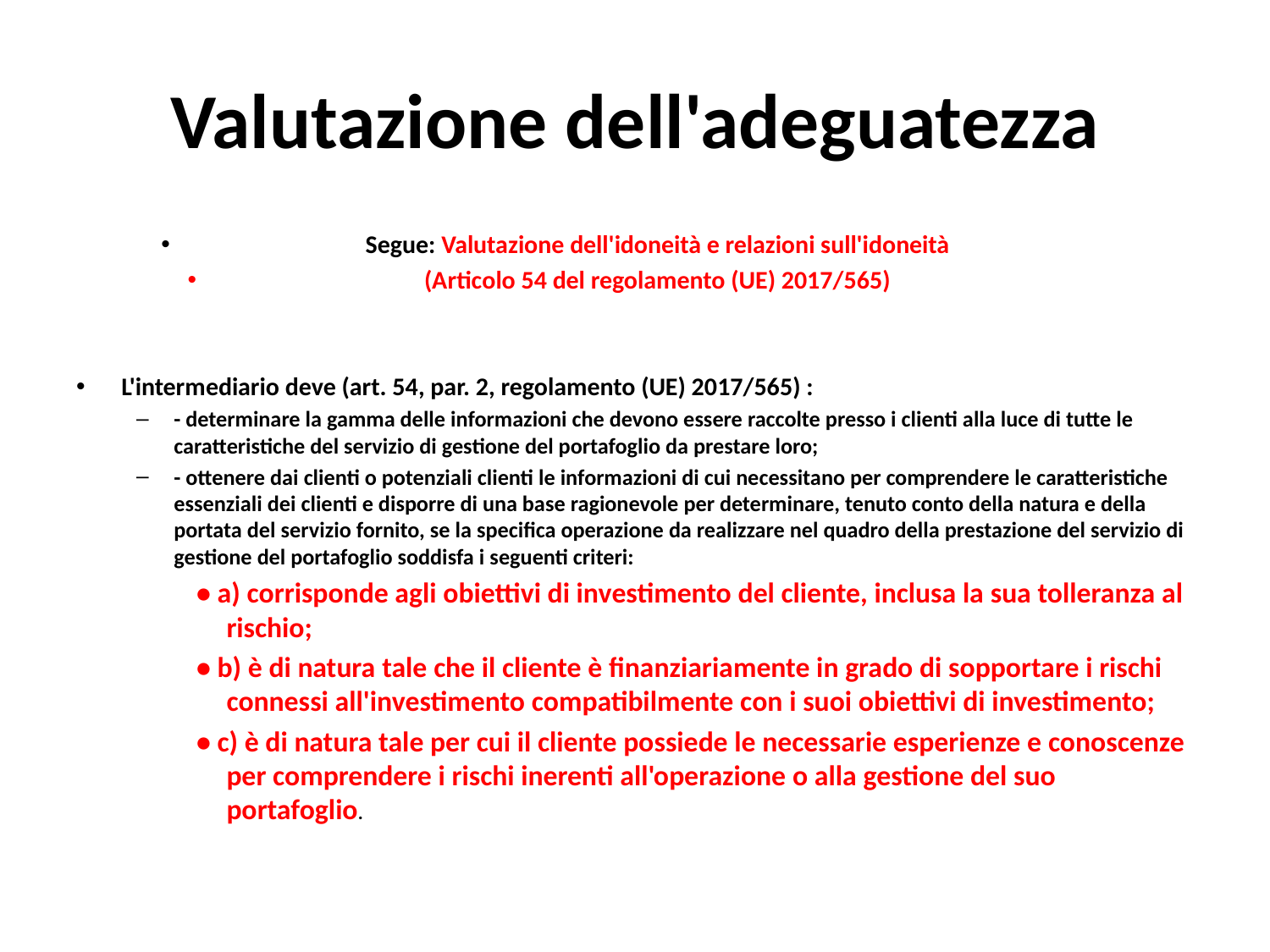

# Valutazione dell'adeguatezza
Segue: Valutazione dell'idoneità e relazioni sull'idoneità
(Articolo 54 del regolamento (UE) 2017/565)

L'intermediario deve (art. 54, par. 2, regolamento (UE) 2017/565) :
- determinare la gamma delle informazioni che devono essere raccolte presso i clienti alla luce di tutte le caratteristiche del servizio di gestione del portafoglio da prestare loro;
- ottenere dai clienti o potenziali clienti le informazioni di cui necessitano per comprendere le caratteristiche essenziali dei clienti e disporre di una base ragionevole per determinare, tenuto conto della natura e della portata del servizio fornito, se la specifica operazione da realizzare nel quadro della prestazione del servizio di gestione del portafoglio soddisfa i seguenti criteri:
• a) corrisponde agli obiettivi di investimento del cliente, inclusa la sua tolleranza al rischio;
• b) è di natura tale che il cliente è finanziariamente in grado di sopportare i rischi connessi all'investimento compatibilmente con i suoi obiettivi di investimento;
• c) è di natura tale per cui il cliente possiede le necessarie esperienze e conoscenze per comprendere i rischi inerenti all'operazione o alla gestione del suo portafoglio.